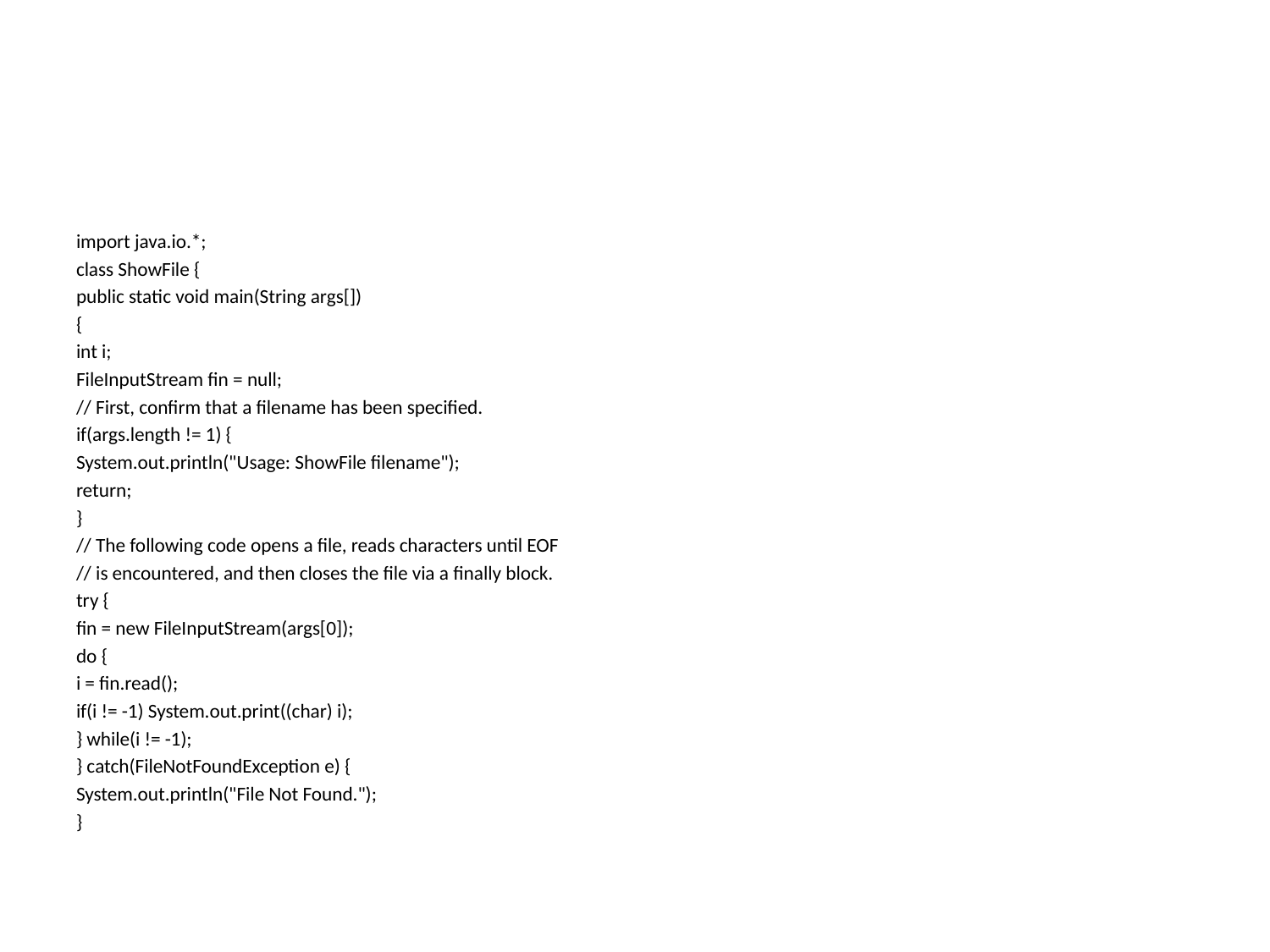

#
import java.io.*;
class ShowFile {
public static void main(String args[])
{
int i;
FileInputStream fin = null;
// First, confirm that a filename has been specified.
if(args.length != 1) {
System.out.println("Usage: ShowFile filename");
return;
}
// The following code opens a file, reads characters until EOF
// is encountered, and then closes the file via a finally block.
try {
fin = new FileInputStream(args[0]);
do {
i = fin.read();
if(i != -1) System.out.print((char) i);
} while(i != -1);
} catch(FileNotFoundException e) {
System.out.println("File Not Found.");
}